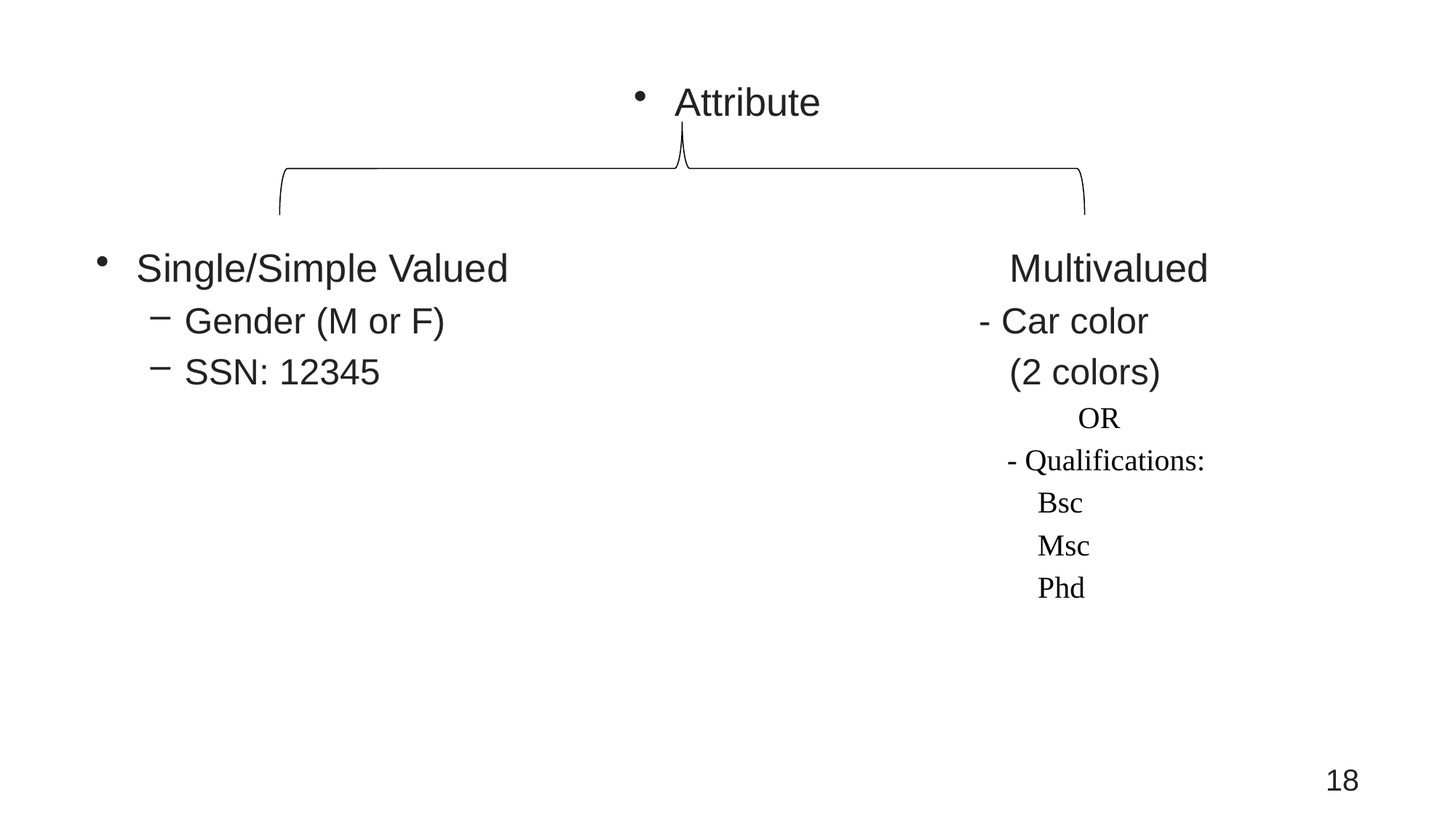

Attribute

Single/Simple Valued					Multivalued
Gender (M or F)					   - Car color
SSN: 12345						      (2 colors)
					OR
				     - Qualifications:
				         Bsc
				         Msc
				         Phd
18